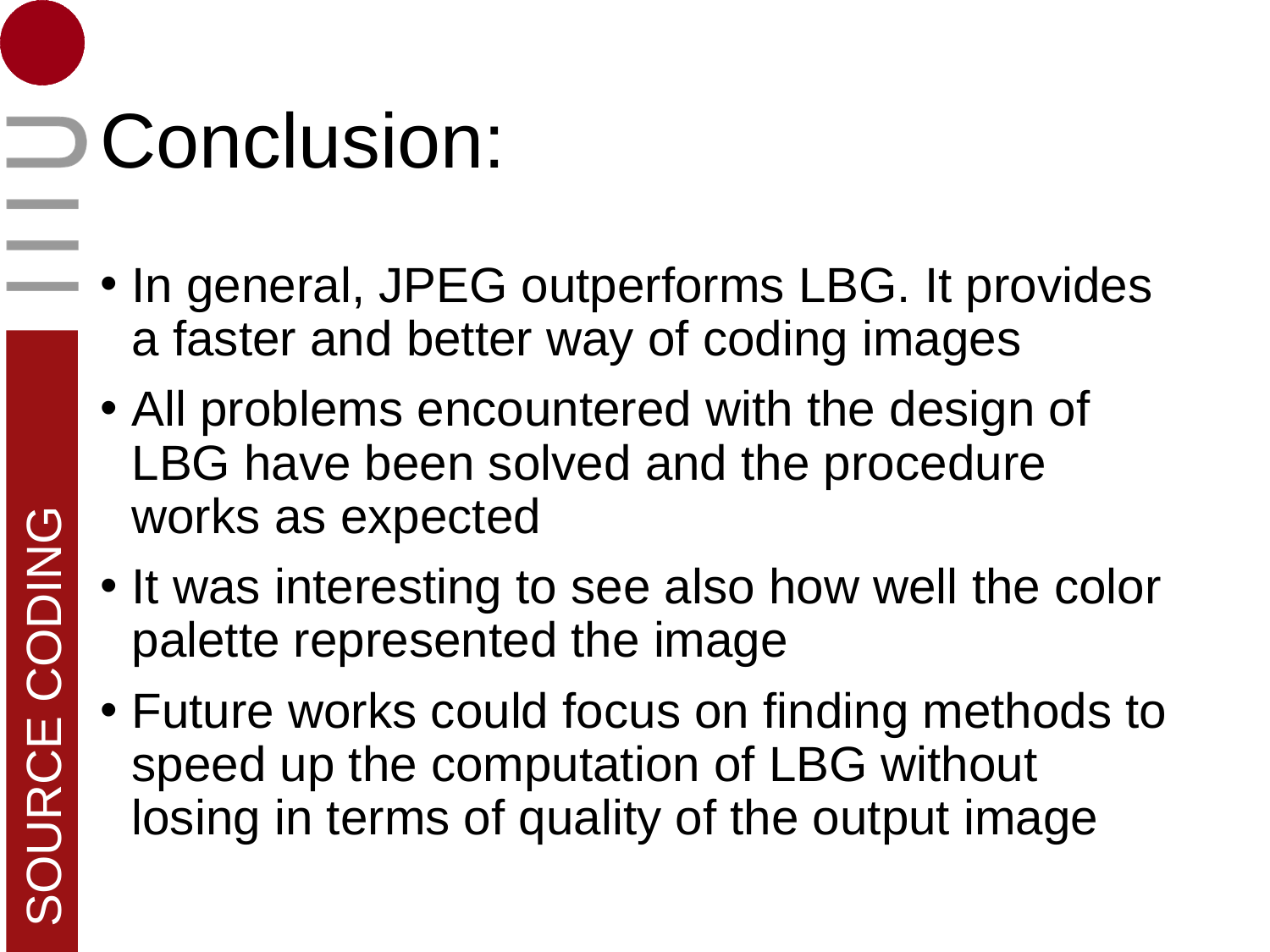

# Conclusion:
In general, JPEG outperforms LBG. It provides a faster and better way of coding images
All problems encountered with the design of LBG have been solved and the procedure works as expected
It was interesting to see also how well the color palette represented the image
Future works could focus on finding methods to speed up the computation of LBG without losing in terms of quality of the output image